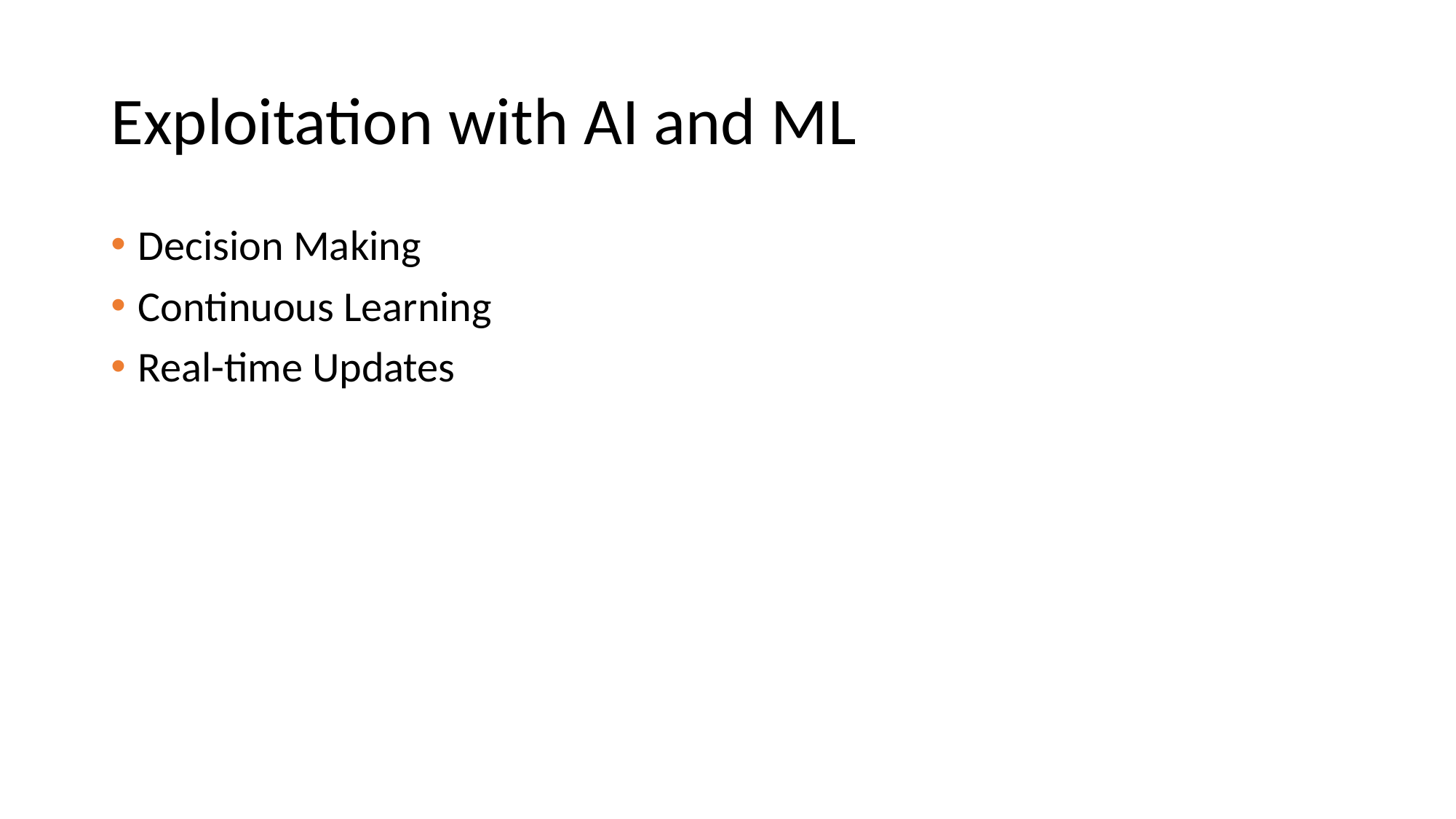

# Exploitation with AI and ML
Decision Making
Continuous Learning
Real-time Updates